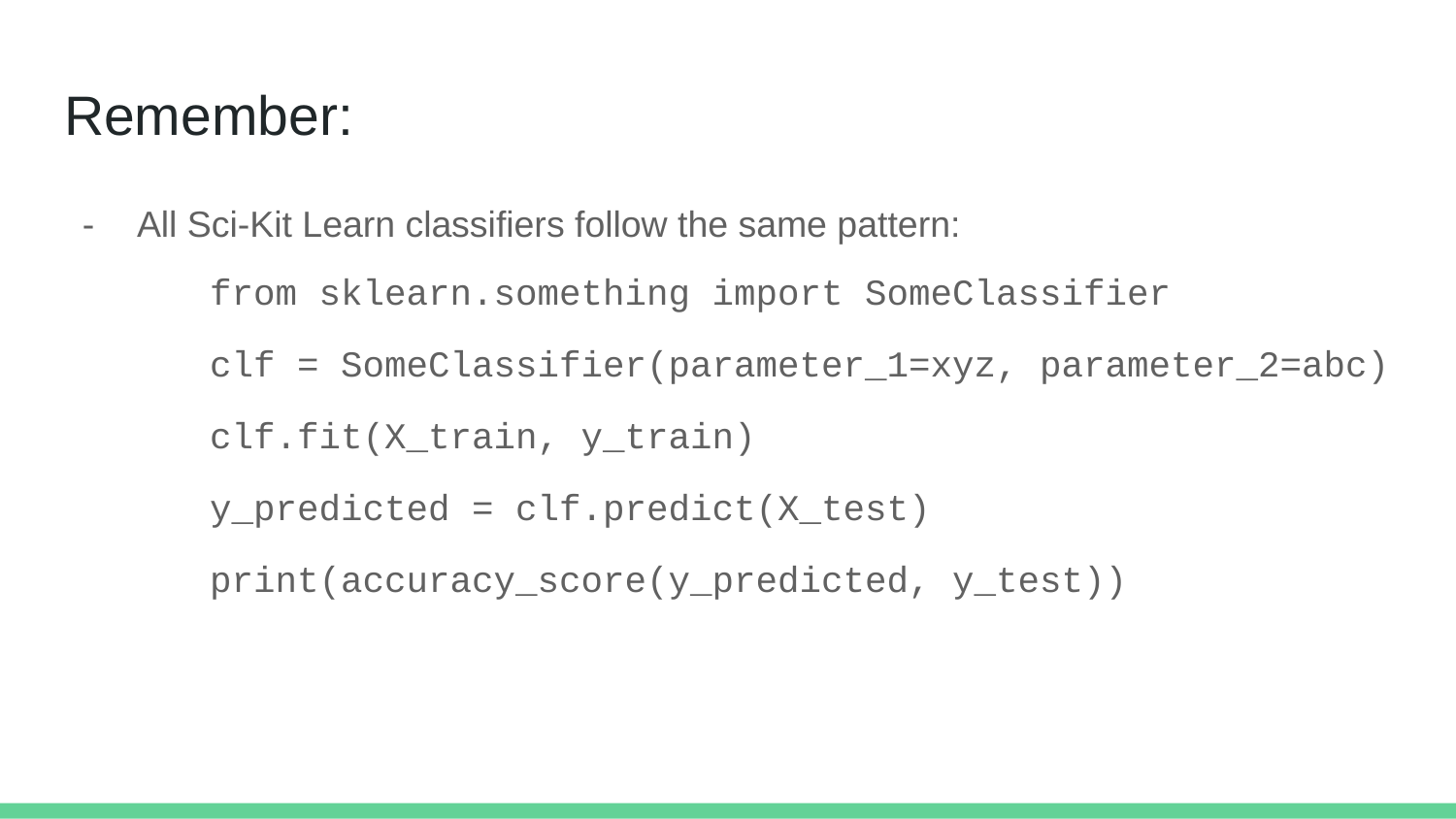

# Remember:
All Sci-Kit Learn classifiers follow the same pattern:
from sklearn.something import SomeClassifier
clf = SomeClassifier(parameter_1=xyz, parameter_2=abc)
clf.fit(X_train, y_train)
y_predicted = clf.predict(X_test)
print(accuracy_score(y_predicted, y_test))